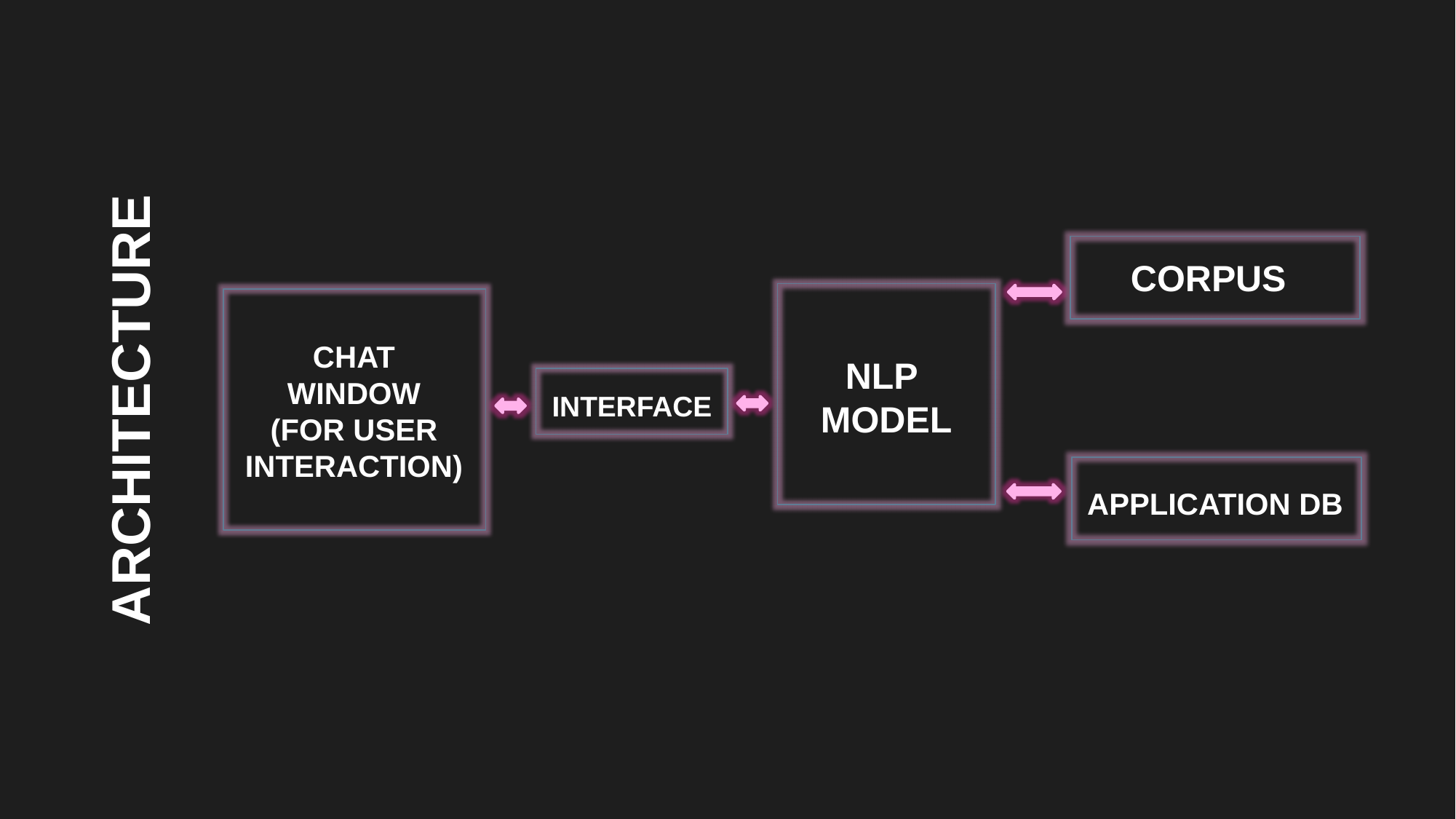

CORPUS

CHAT
WINDOW
(FOR USER INTERACTION)

NLP
MODEL
# ARCHITECTURE

INTERFACE

APPLICATION DB